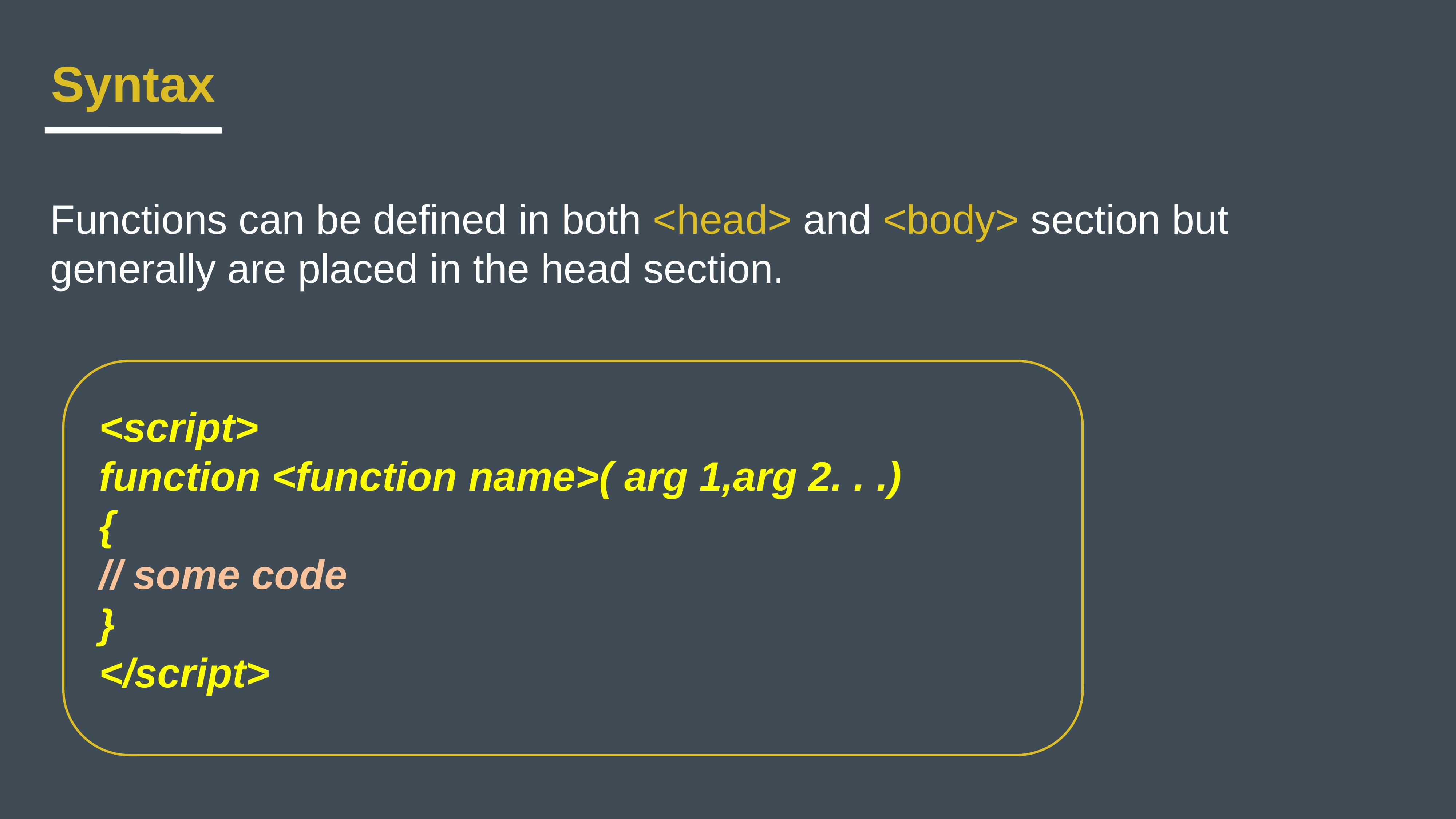

Syntax
Functions can be defined in both <head> and <body> section but generally are placed in the head section.

<script>
function <function name>( arg 1,arg 2. . .)
{
// some code
}
</script>